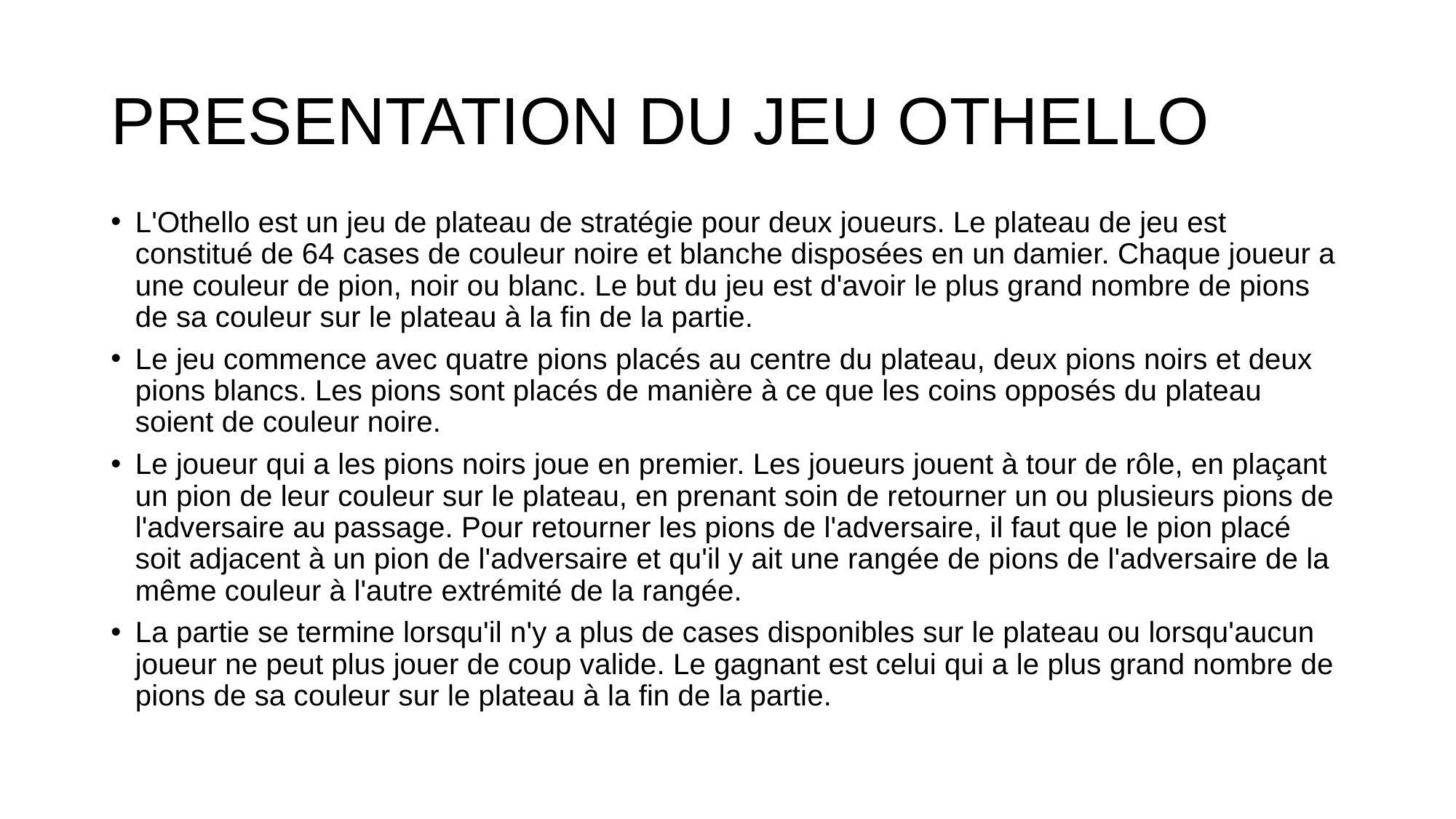

# PRESENTATION DU JEU OTHELLO
L'Othello est un jeu de plateau de stratégie pour deux joueurs. Le plateau de jeu est constitué de 64 cases de couleur noire et blanche disposées en un damier. Chaque joueur a une couleur de pion, noir ou blanc. Le but du jeu est d'avoir le plus grand nombre de pions de sa couleur sur le plateau à la fin de la partie.
Le jeu commence avec quatre pions placés au centre du plateau, deux pions noirs et deux pions blancs. Les pions sont placés de manière à ce que les coins opposés du plateau soient de couleur noire.
Le joueur qui a les pions noirs joue en premier. Les joueurs jouent à tour de rôle, en plaçant un pion de leur couleur sur le plateau, en prenant soin de retourner un ou plusieurs pions de l'adversaire au passage. Pour retourner les pions de l'adversaire, il faut que le pion placé soit adjacent à un pion de l'adversaire et qu'il y ait une rangée de pions de l'adversaire de la même couleur à l'autre extrémité de la rangée.
La partie se termine lorsqu'il n'y a plus de cases disponibles sur le plateau ou lorsqu'aucun joueur ne peut plus jouer de coup valide. Le gagnant est celui qui a le plus grand nombre de pions de sa couleur sur le plateau à la fin de la partie.